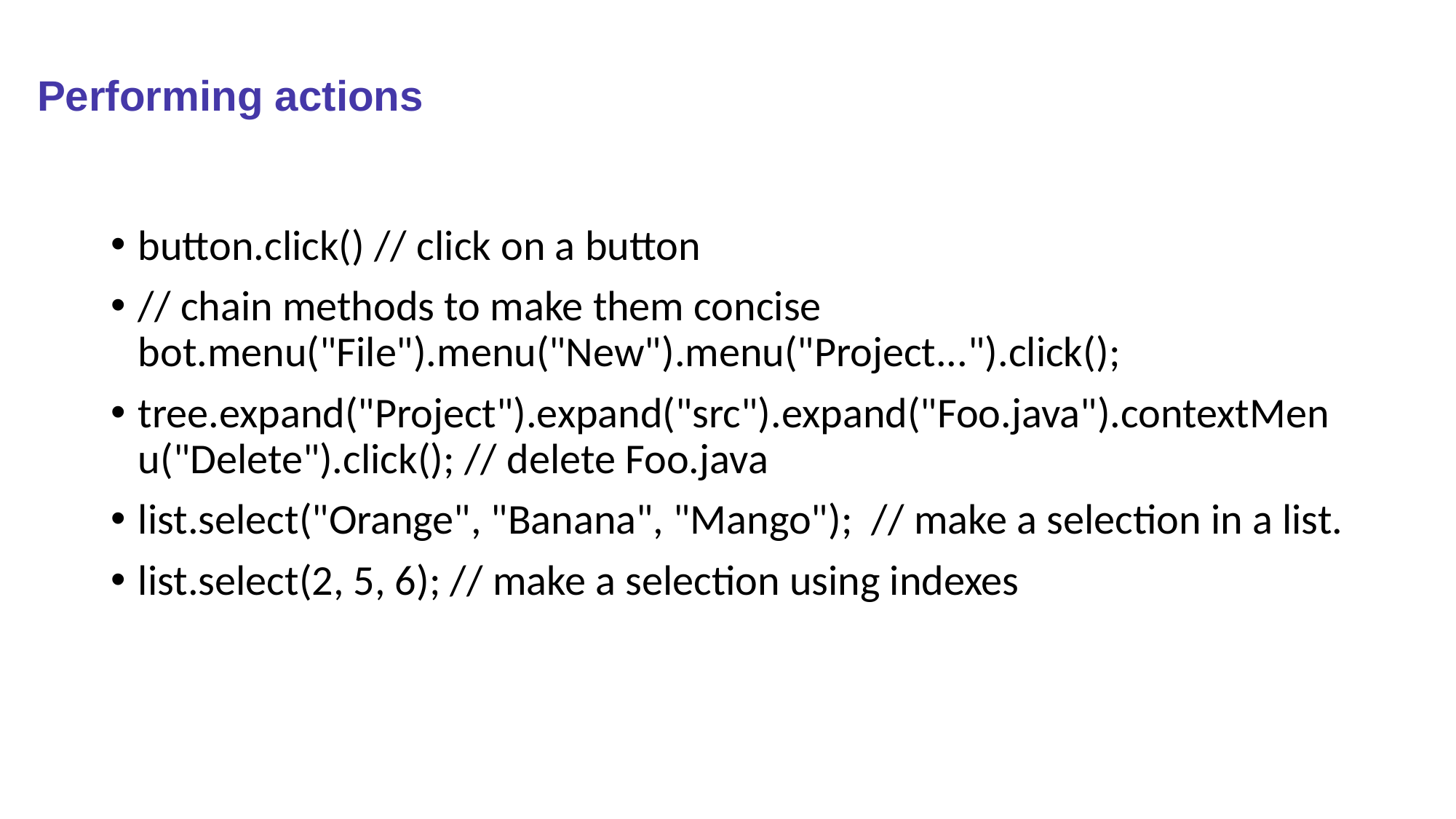

# Performing actions
button.click() // click on a button
// chain methods to make them concise bot.menu("File").menu("New").menu("Project...").click();
tree.expand("Project").expand("src").expand("Foo.java").contextMenu("Delete").click(); // delete Foo.java
list.select("Orange", "Banana", "Mango");  // make a selection in a list.
list.select(2, 5, 6); // make a selection using indexes